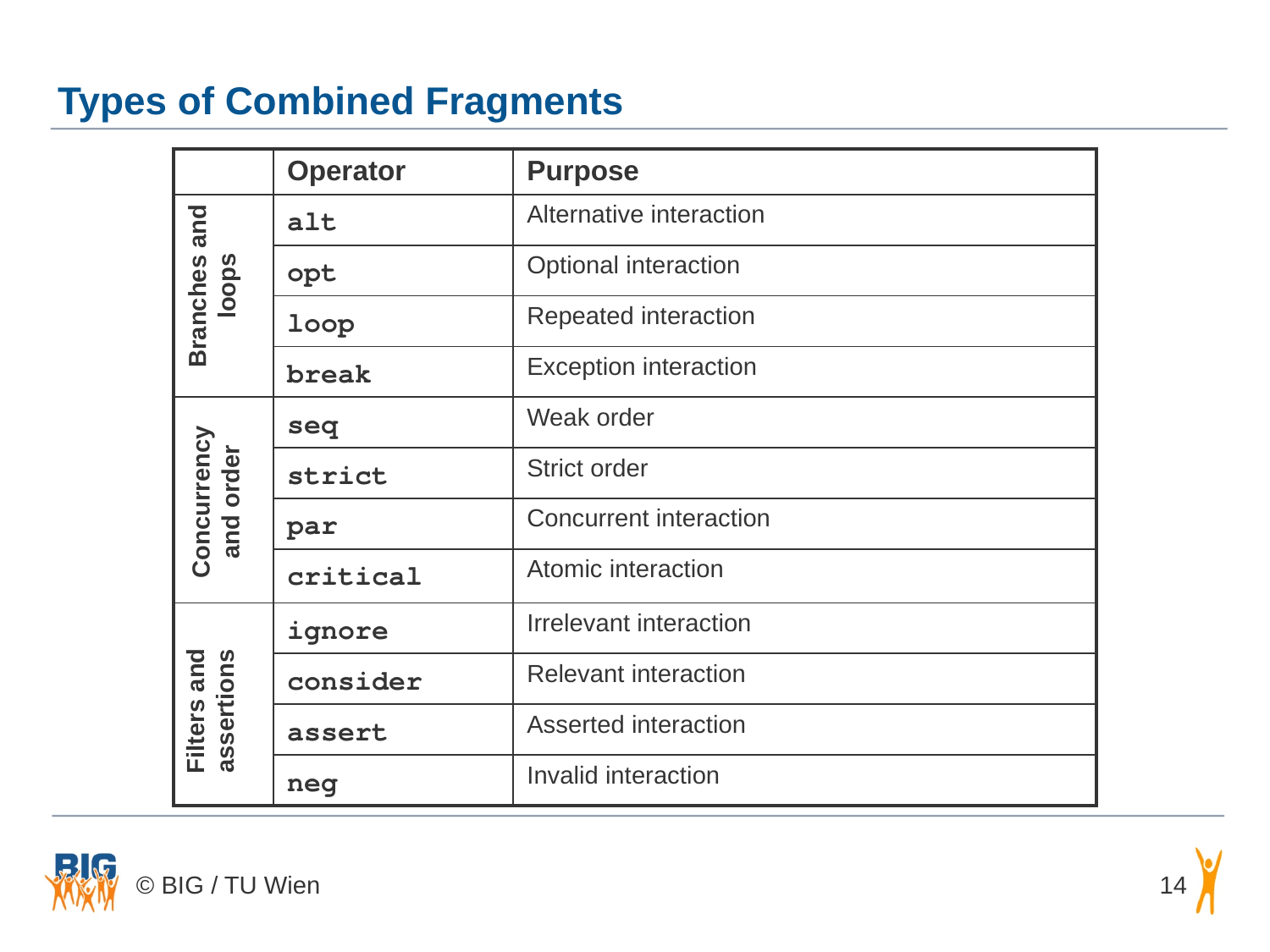

# Types of Combined Fragments
|  | Operator | Purpose |
| --- | --- | --- |
|  | alt | Alternative interaction |
|  | opt | Optional interaction |
|  | loop | Repeated interaction |
|  | break | Exception interaction |
|  | seq | Weak order |
|  | strict | Strict order |
|  | par | Concurrent interaction |
|  | critical | Atomic interaction |
|  | ignore | Irrelevant interaction |
|  | consider | Relevant interaction |
|  | assert | Asserted interaction |
|  | neg | Invalid interaction |
Branches and loops
Concurrency and order

Filters and assertions

14